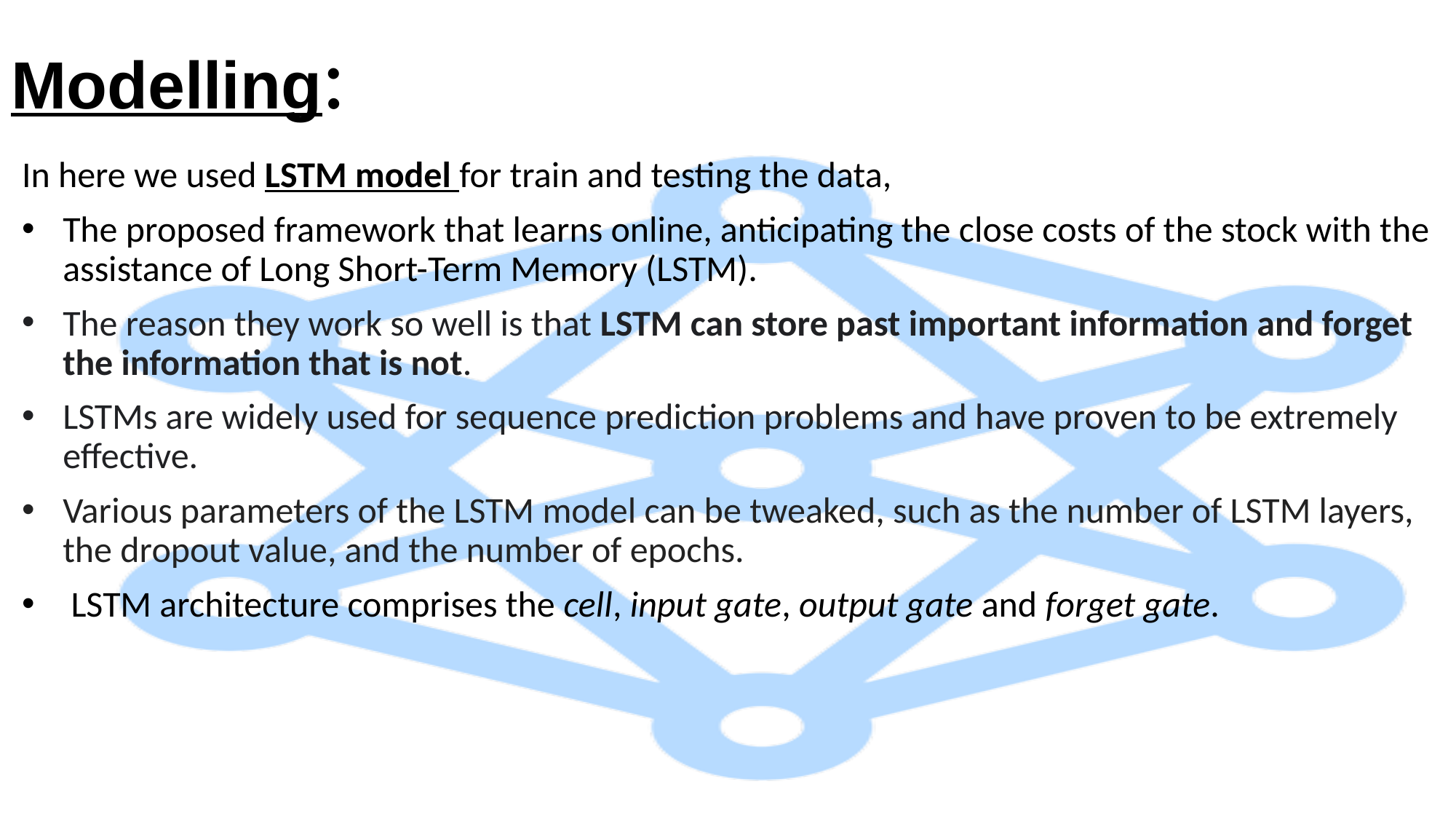

# Modelling:

In here we used LSTM model for train and testing the data,
The proposed framework that learns online, anticipating the close costs of the stock with the assistance of Long Short-Term Memory (LSTM).
The reason they work so well is that LSTM can store past important information and forget the information that is not.
LSTMs are widely used for sequence prediction problems and have proven to be extremely effective.
Various parameters of the LSTM model can be tweaked, such as the number of LSTM layers, the dropout value, and the number of epochs.
 LSTM architecture comprises the cell, input gate, output gate and forget gate.